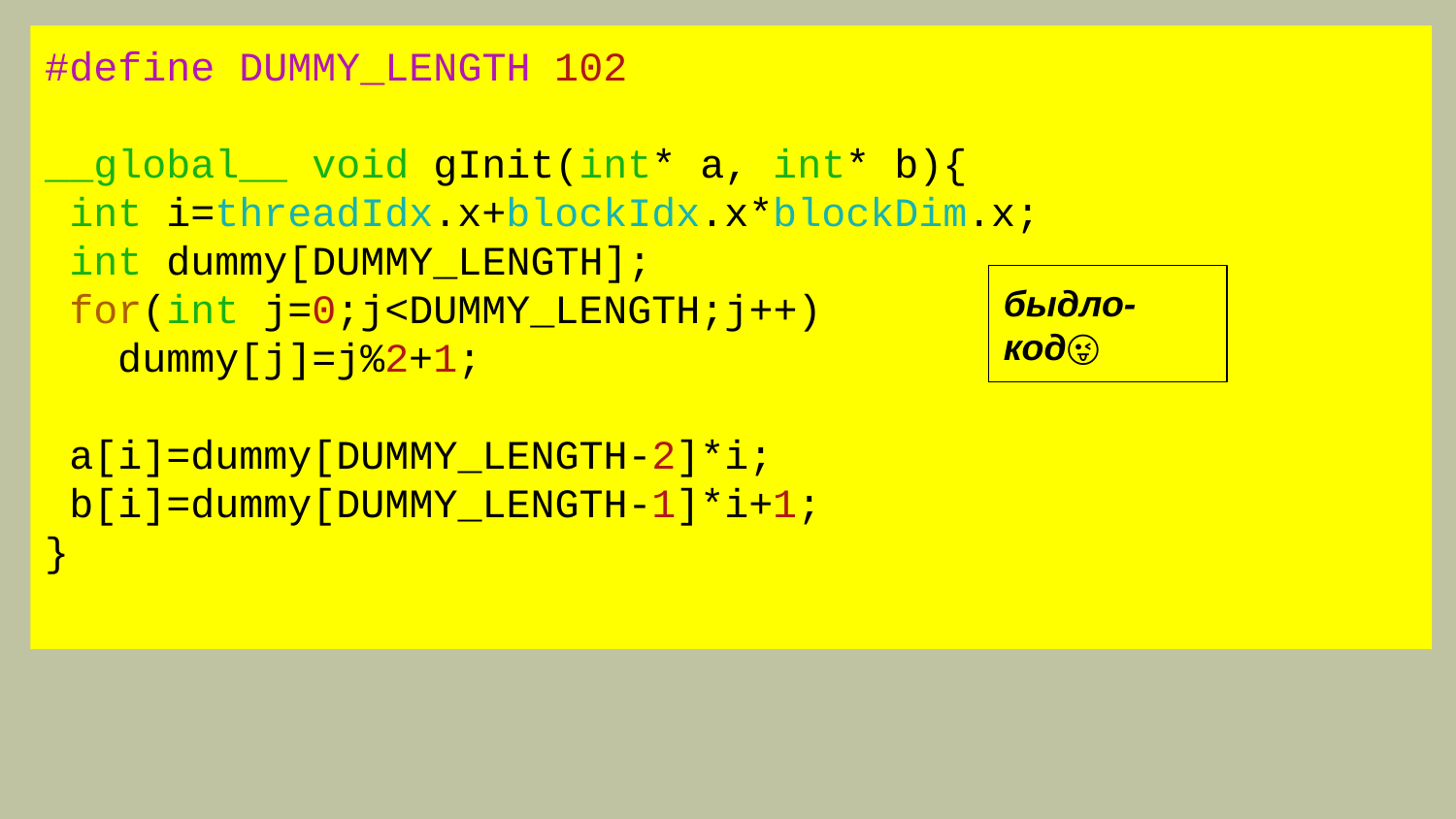

#define DUMMY_LENGTH 102

__global__ void gInit(int* a, int* b){
 int i=threadIdx.x+blockIdx.x*blockDim.x;
 int dummy[DUMMY_LENGTH];
 for(int j=0;j<DUMMY_LENGTH;j++)
   dummy[j]=j%2+1;

 a[i]=dummy[DUMMY_LENGTH-2]*i;
 b[i]=dummy[DUMMY_LENGTH-1]*i+1;
}

быдло-код😜